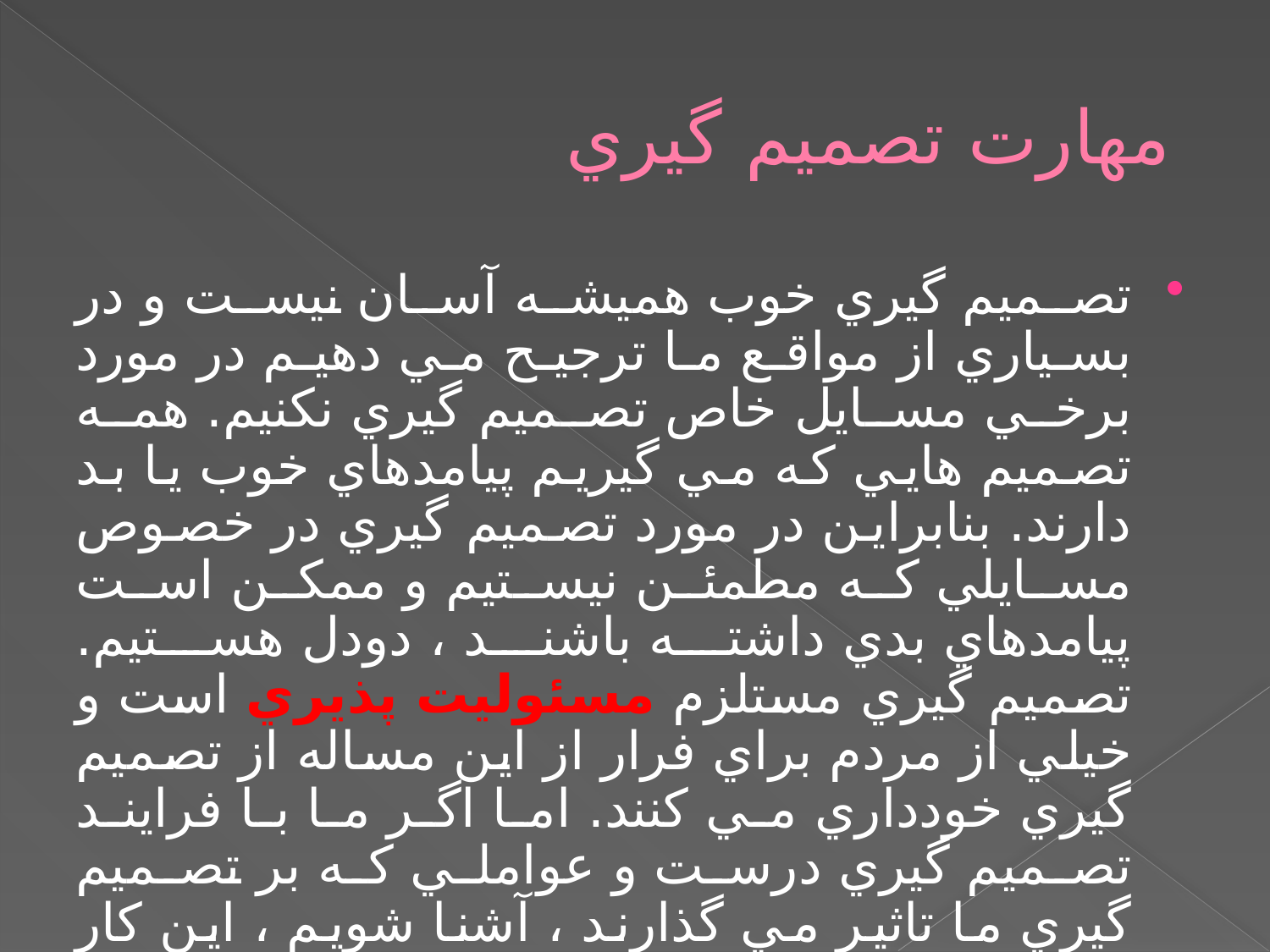

# مهارت تصميم گيري
تصميم گيري خوب هميشه آسان نيست و در بسياري از مواقع ما ترجيح مي دهيم در مورد برخي مسايل خاص تصميم گيري نكنيم. همه تصميم هايي كه مي گيريم پيامدهاي خوب يا بد دارند. بنابراين در مورد تصميم گيري در خصوص مسايلي كه مطمئن نيستيم و ممكن است پيامدهاي بدي داشته باشند ، دودل هستيم. تصميم گيري مستلزم مسئوليت پذيري است و خيلي از مردم براي فرار از اين مساله از تصميم گيري خودداري مي كنند. اما اگر ما با فرايند تصميم گيري درست و عواملي كه بر تصميم گيري ما تاثير مي گذارند ، آشنا شويم ، اين كار چندان هم دشوار نخواهد بود